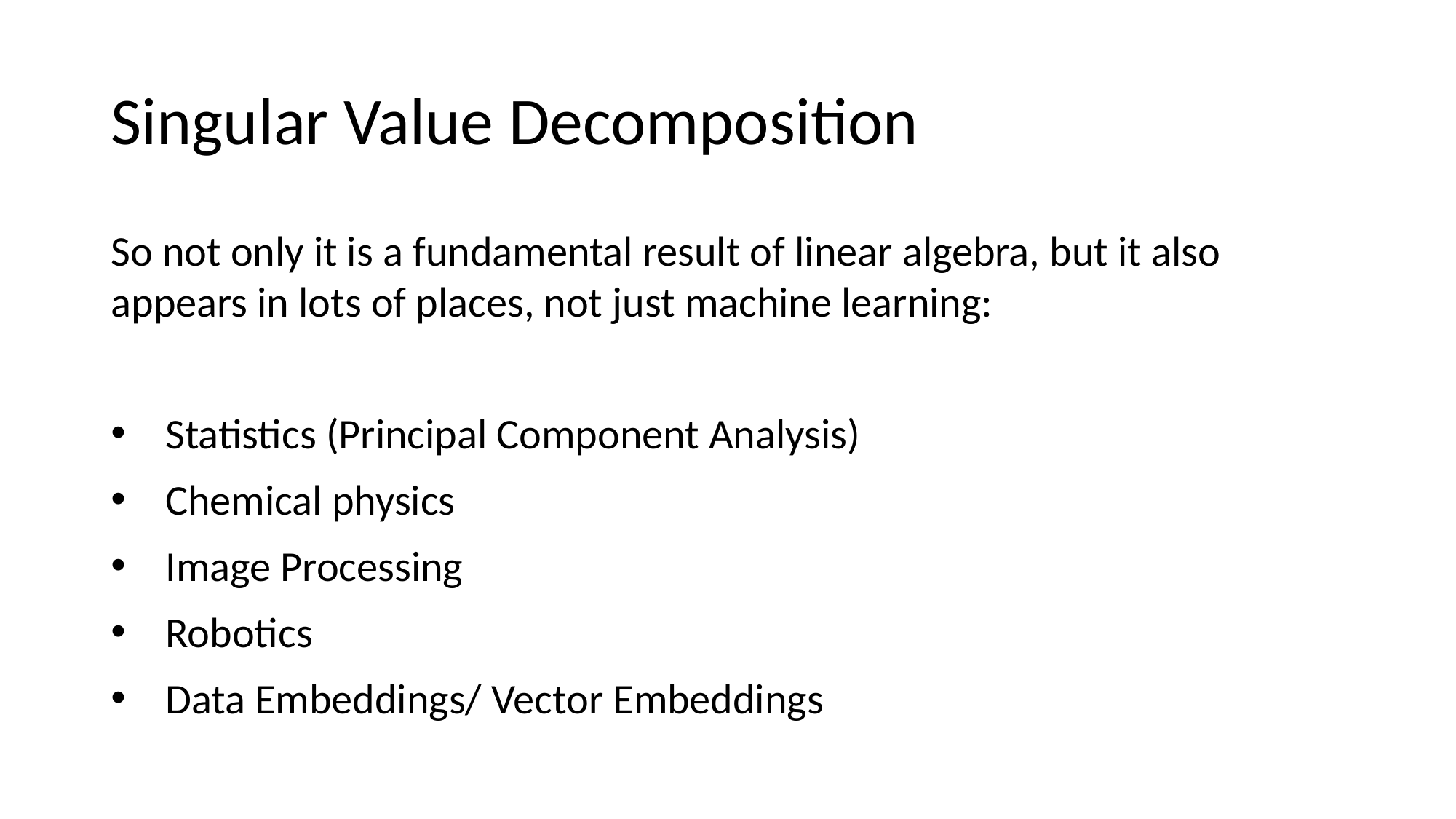

# Singular Value Decomposition
So not only it is a fundamental result of linear algebra, but it also appears in lots of places, not just machine learning:

Statistics (Principal Component Analysis)
Chemical physics
Image Processing
Robotics
Data Embeddings/ Vector Embeddings